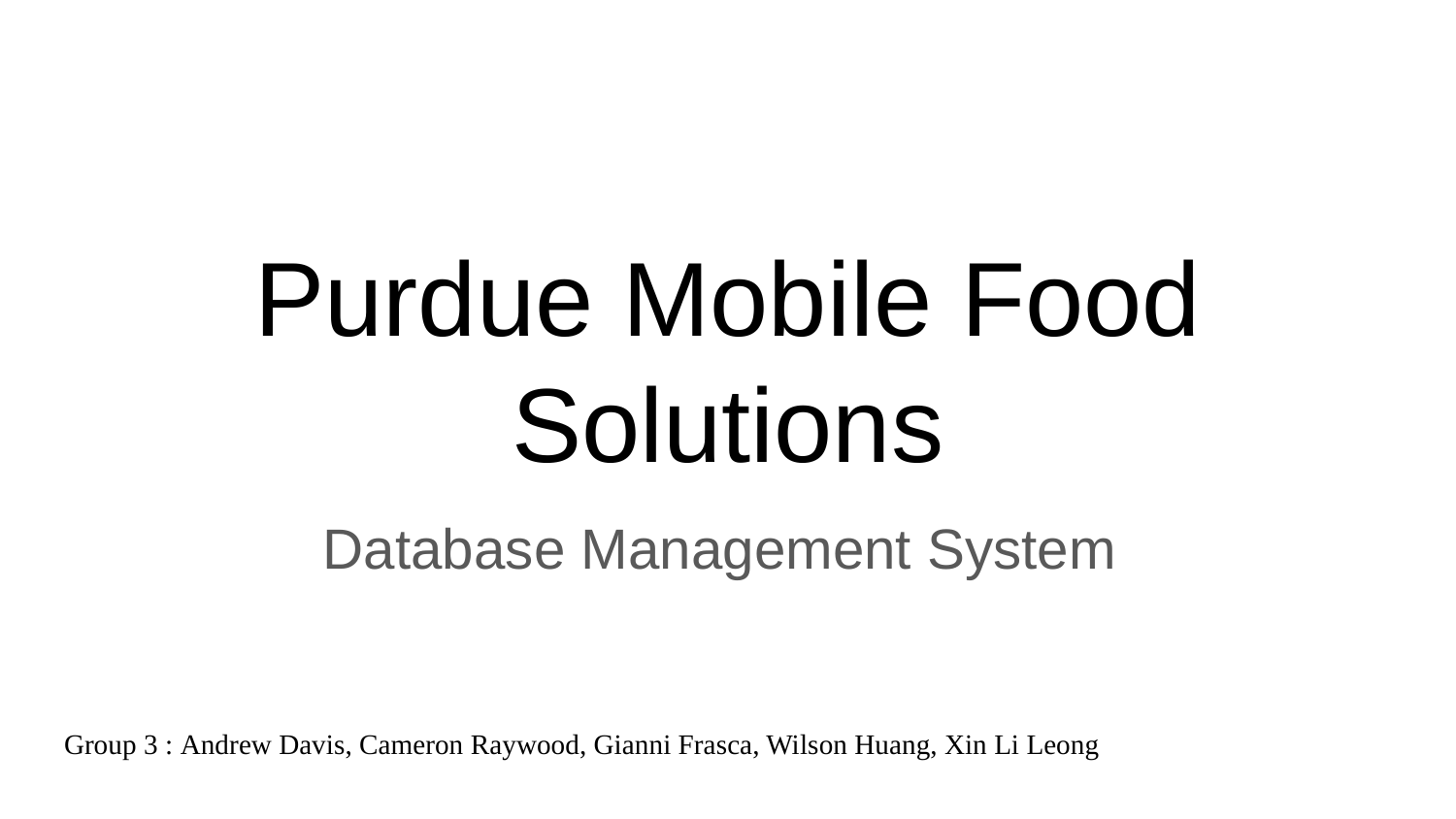

# Purdue Mobile Food Solutions
Database Management System
Group 3 : Andrew Davis, Cameron Raywood, Gianni Frasca, Wilson Huang, Xin Li Leong